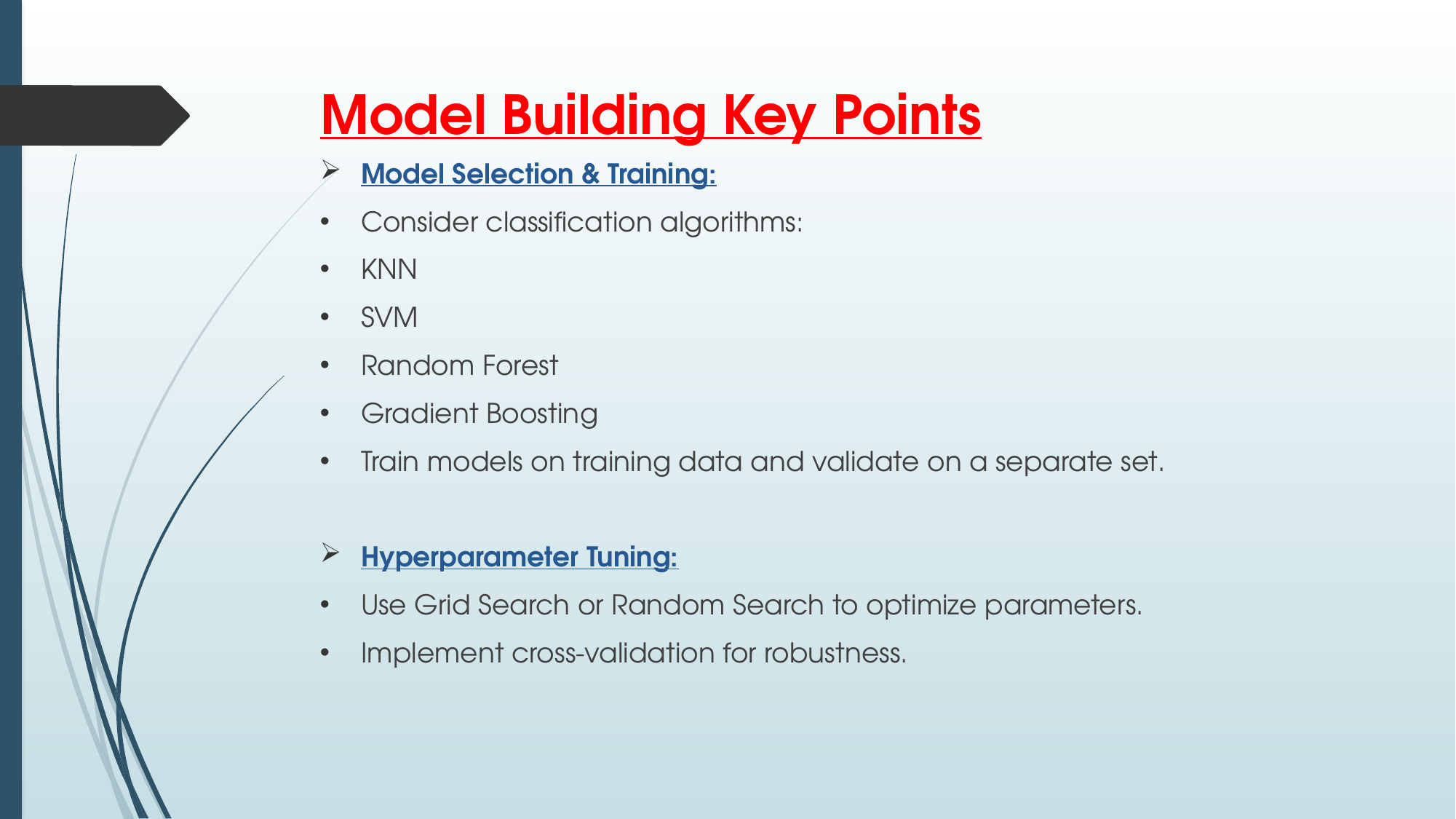

# Model Building Key Points
Model Selection & Training:
Consider classification algorithms:
KNN
SVM
Random Forest
Gradient Boosting
Train models on training data and validate on a separate set.

Hyperparameter Tuning:
Use Grid Search or Random Search to optimize parameters.
Implement cross-validation for robustness.